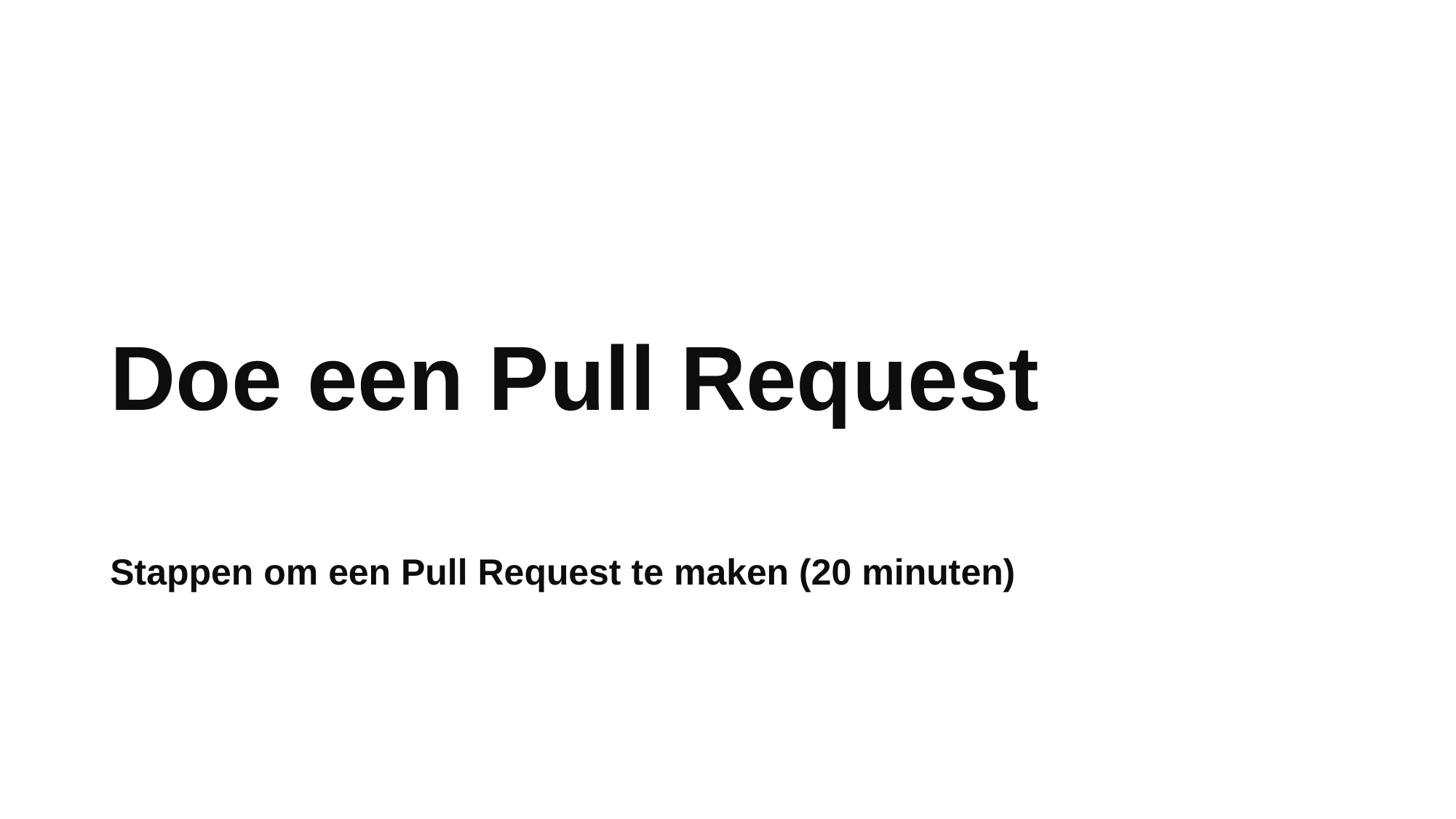

# Doe een Pull Request
Stappen om een Pull Request te maken (20 minuten)